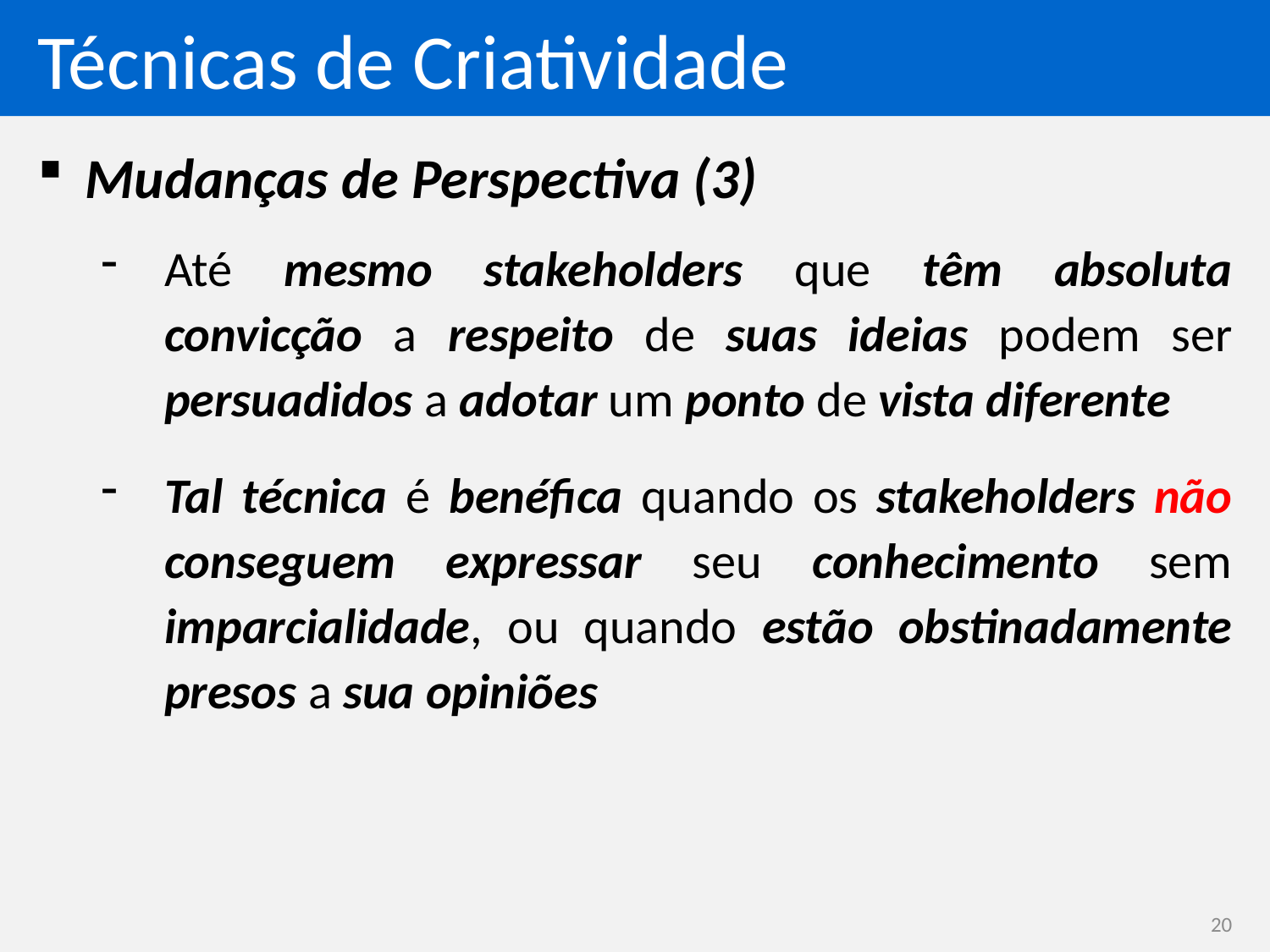

# Técnicas de Criatividade
Mudanças de Perspectiva (3)
Até mesmo stakeholders que têm absoluta convicção a respeito de suas ideias podem ser persuadidos a adotar um ponto de vista diferente
Tal técnica é benéfica quando os stakeholders não conseguem expressar seu conhecimento sem imparcialidade, ou quando estão obstinadamente presos a sua opiniões

20